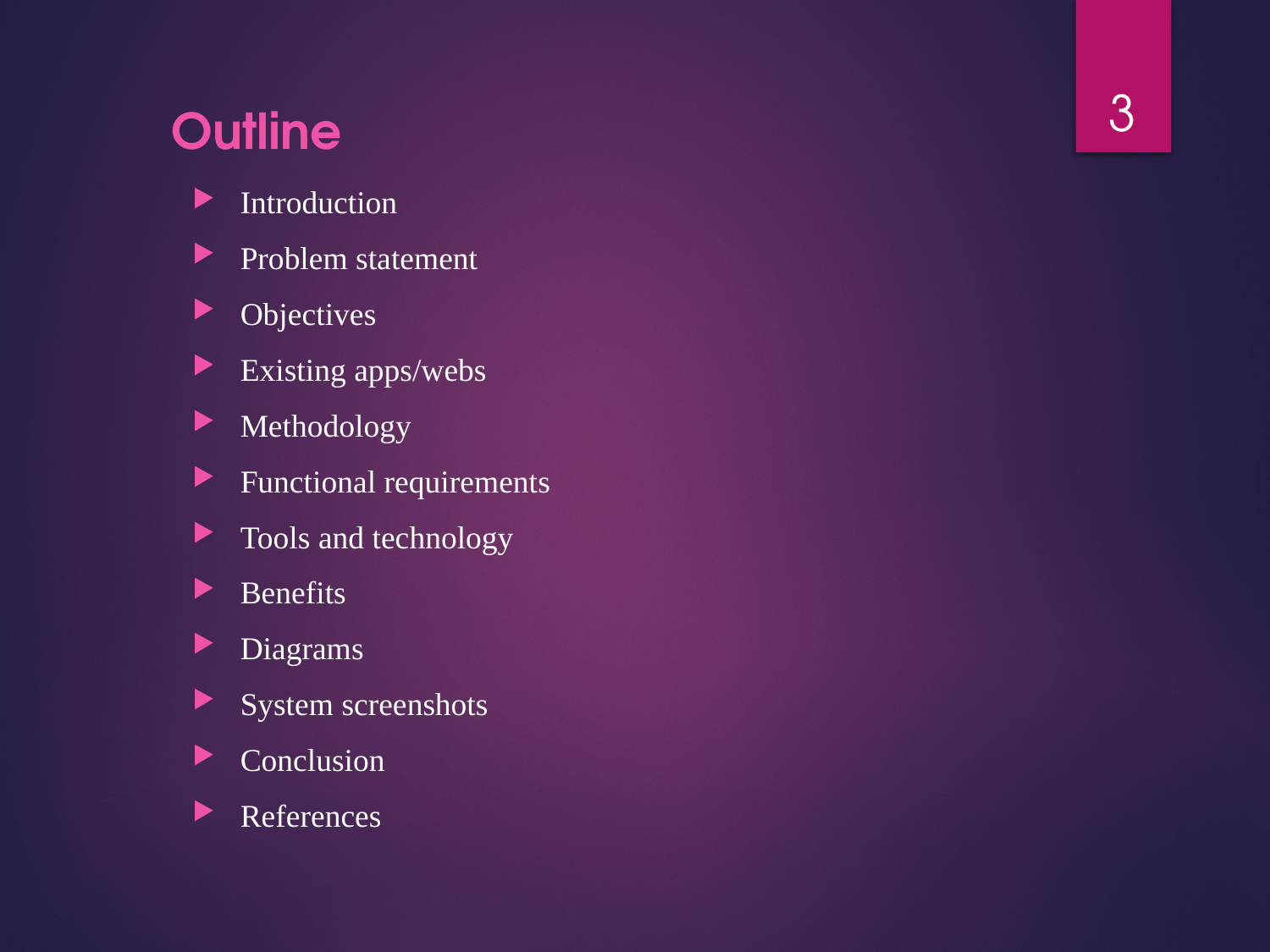

3
# Outline
Introduction
Problem statement
Objectives
Existing apps/webs
Methodology
Functional requirements
Tools and technology
Benefits
Diagrams
System screenshots
Conclusion
References